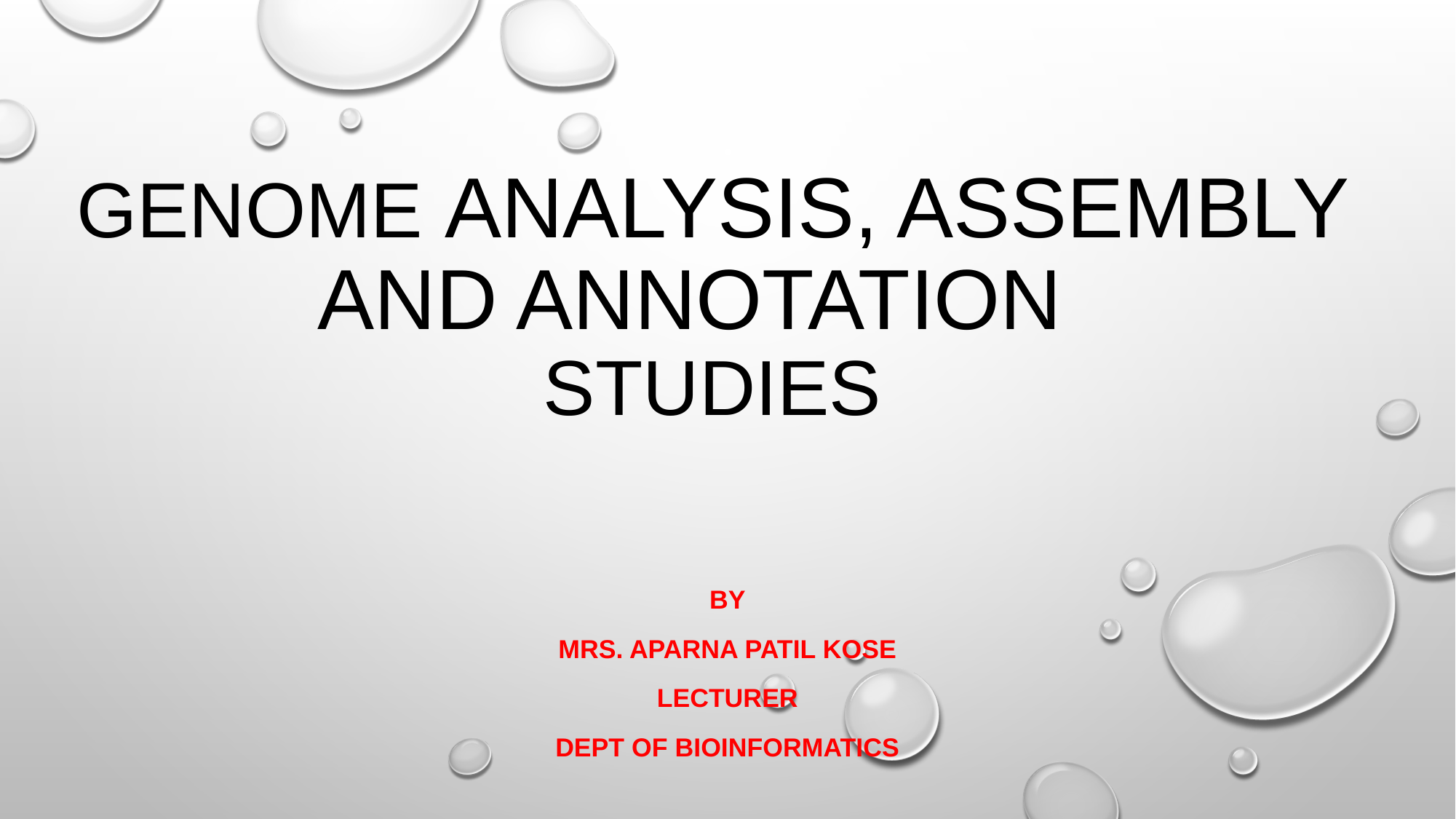

# GENOME ANALYSIS, ASSEMBLY and ANNOTATION studies
By
Mrs. Aparna Patil Kose
Lecturer
Dept of Bioinformatics